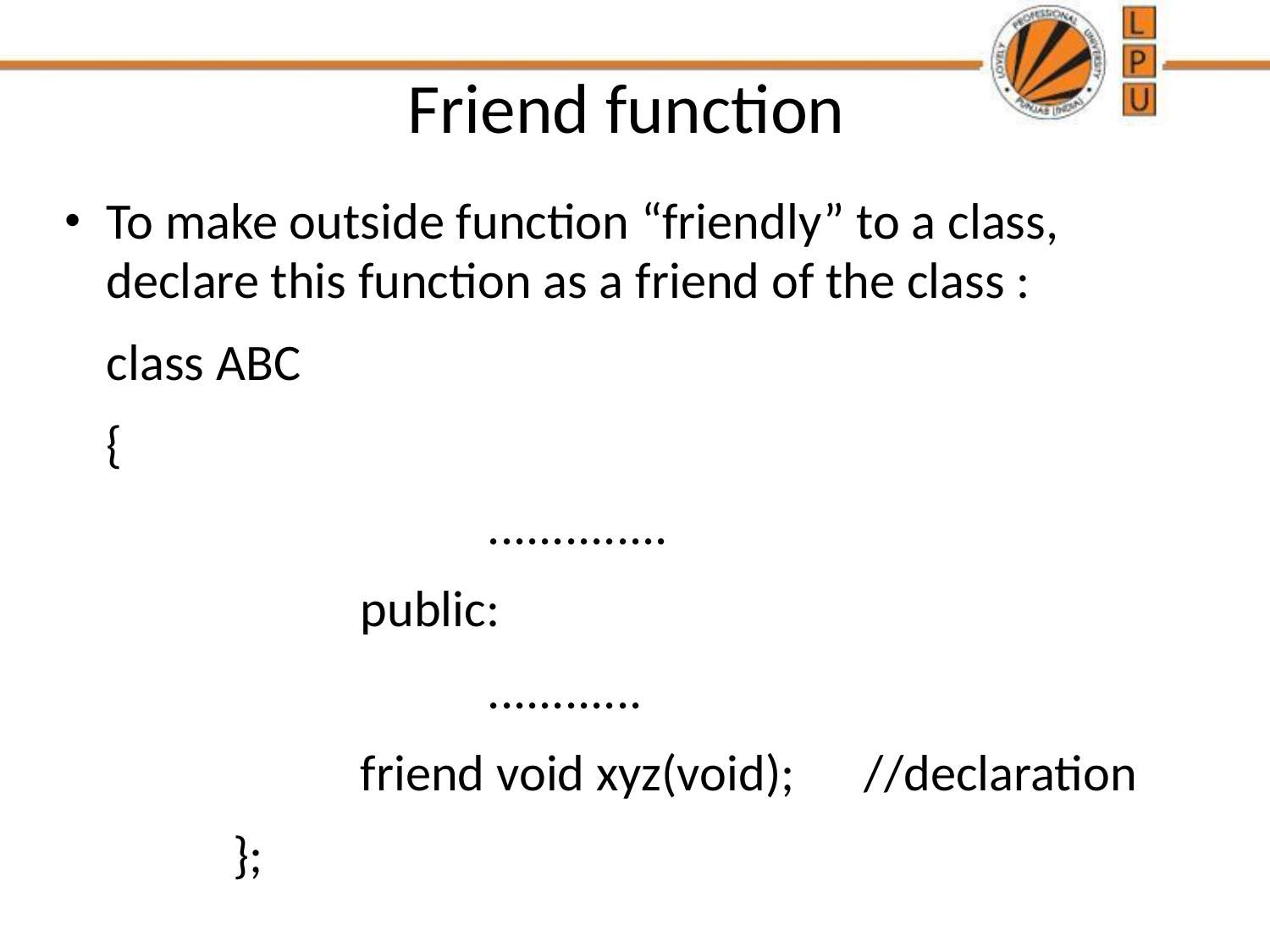

# Friend function
To make outside function “friendly” to a class, declare this function as a friend of the class :
	class ABC
	{
				..............
			public:
				............
			friend void xyz(void);      //declaration
		};